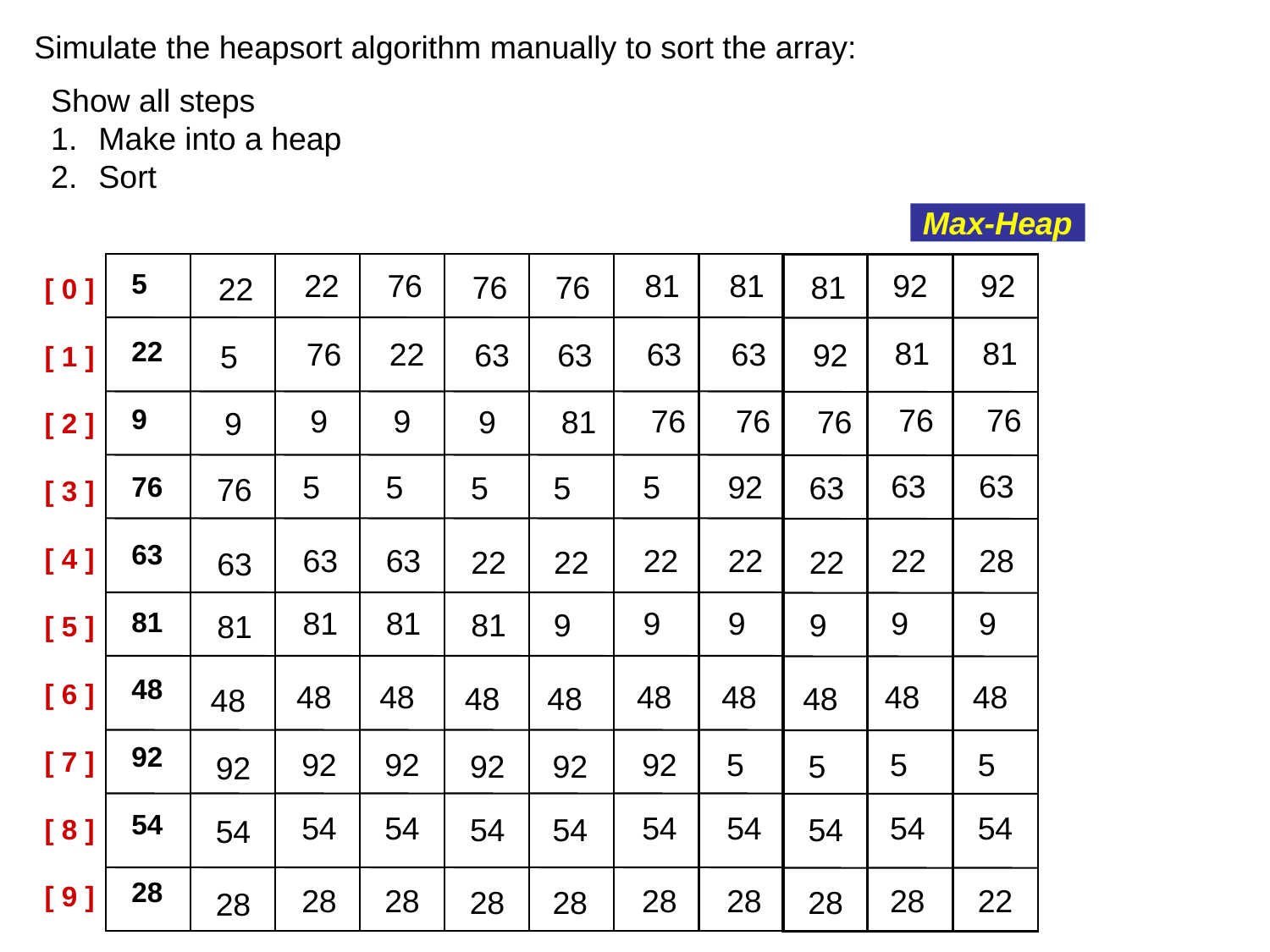

Simulate the heapsort algorithm manually to sort the array:
Show all steps
Make into a heap
Sort
Max-Heap

92
92
5

22

9

76

63

81

48

92

54

28
22
76
81
81
76
76
81
22
[ 0 ]

[ 1 ]

[ 2 ]

[ 3 ]

[ 4 ]

[ 5 ]

[ 6 ]

[ 7 ]

[ 8 ]

[ 9 ]
81
81
76
22
63
63
63
63
92
5
76
76
9
9
76
76
9
81
76
9
63
63
5
5
5
92
5
5
63
76
22
28
63
63
22
22
22
22
22
63
9
9
81
81
9
9
81
9
9
81
48
48
48
48
48
48
48
48
48
48
5
5
92
92
92
5
92
92
5
92
54
54
54
54
54
54
54
54
54
54
28
22
28
28
28
28
28
28
28
28